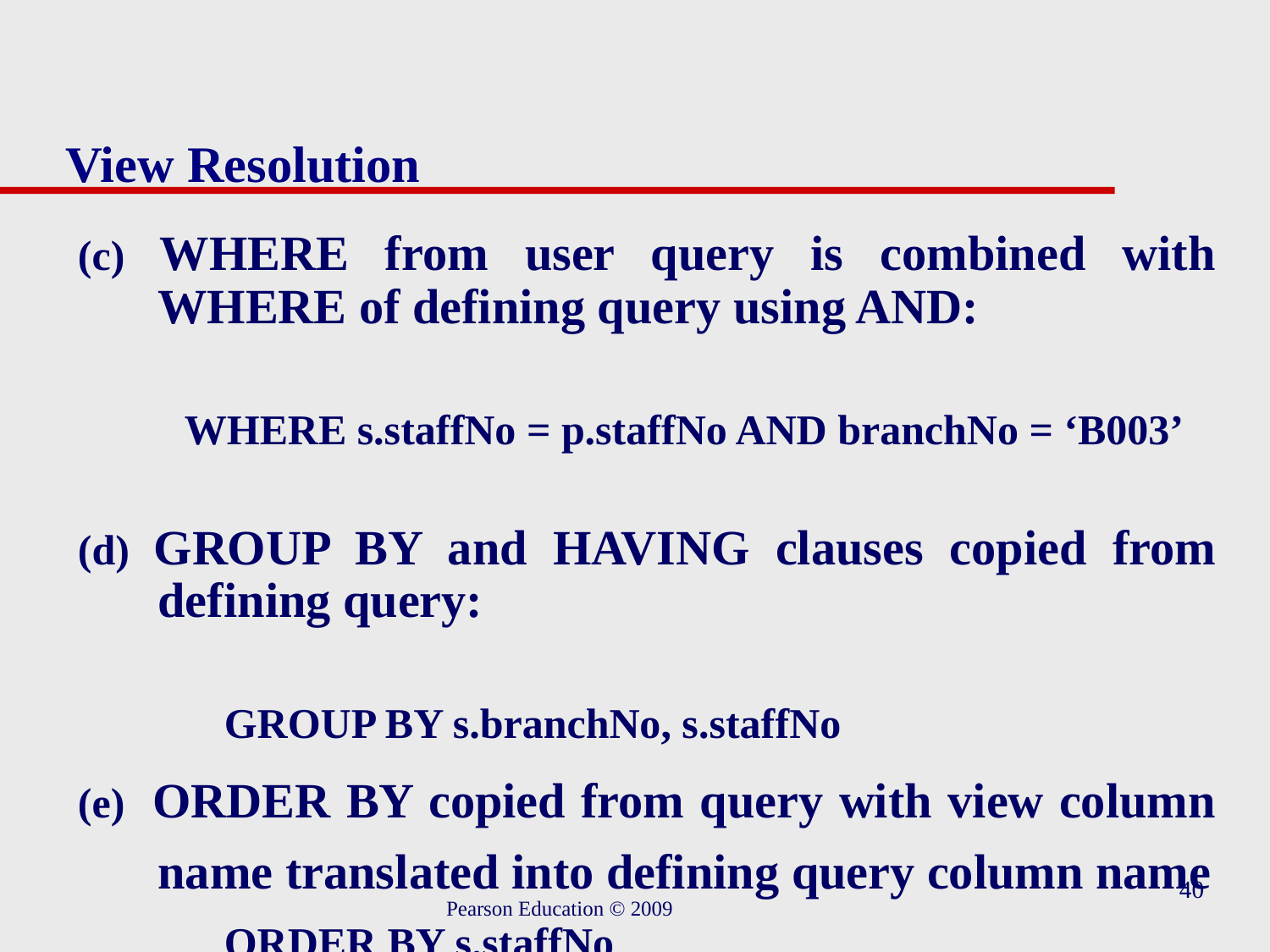

# View Resolution
(c) WHERE from user query is combined with WHERE of defining query using AND:

WHERE s.staffNo = p.staffNo AND branchNo = ‘B003’

(d) GROUP BY and HAVING clauses copied from defining query:

	GROUP BY s.branchNo, s.staffNo
(e)  ORDER BY copied from query with view column name translated into defining query column name

	ORDER BY s.staffNo
40
Pearson Education © 2009